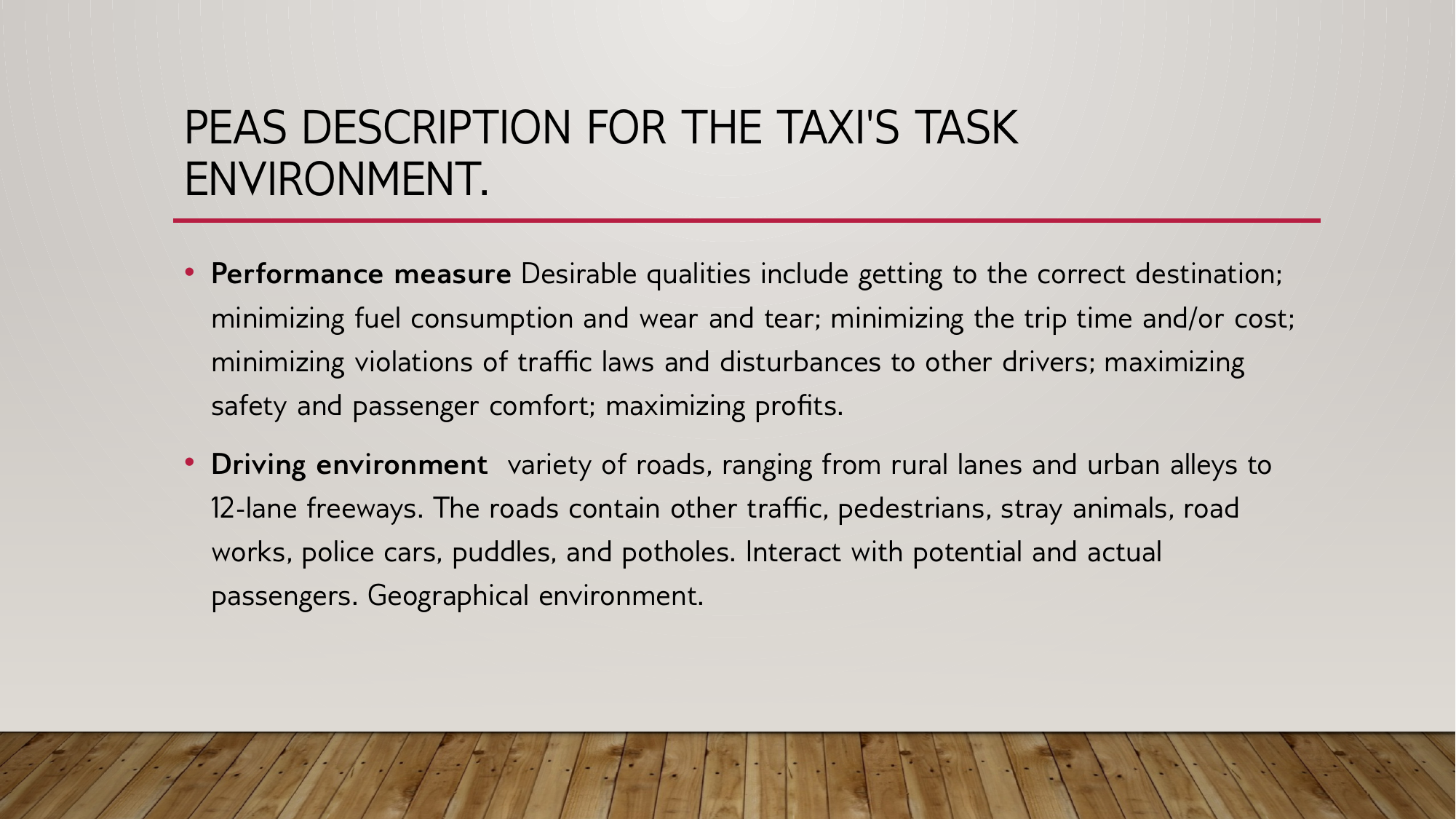

# PEAS description for the taxi's task environment.
Performance measure Desirable qualities include getting to the correct destination; minimizing fuel consumption and wear and tear; minimizing the trip time and/or cost; minimizing violations of traffic laws and disturbances to other drivers; maximizing safety and passenger comfort; maximizing profits.
Driving environment  variety of roads, ranging from rural lanes and urban alleys to 12-lane freeways. The roads contain other traffic, pedestrians, stray animals, road works, police cars, puddles, and potholes. Interact with potential and actual passengers. Geographical environment.